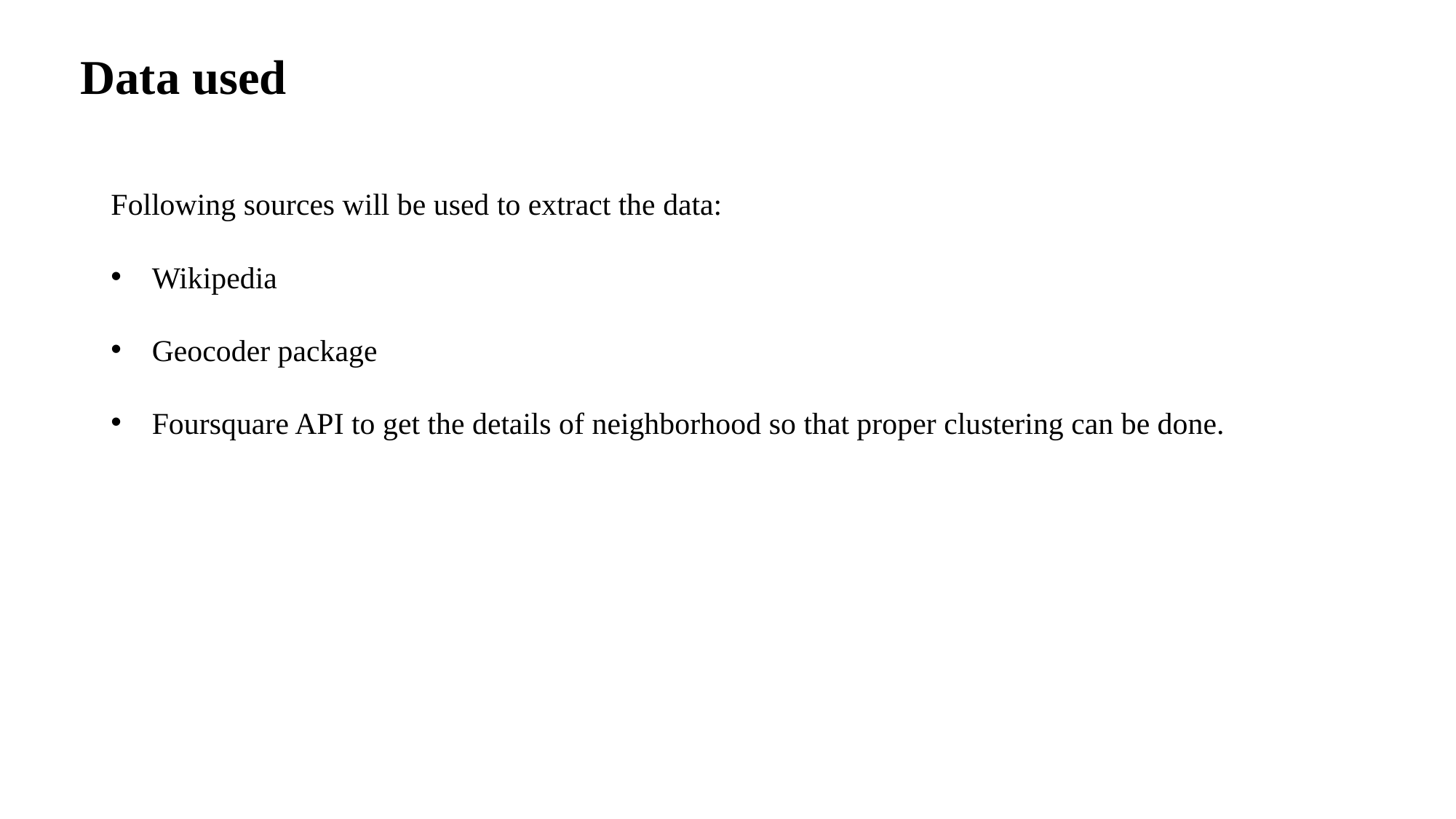

Data used
Following sources will be used to extract the data:

Wikipedia

Geocoder package

Foursquare API to get the details of neighborhood so that proper clustering can be done.